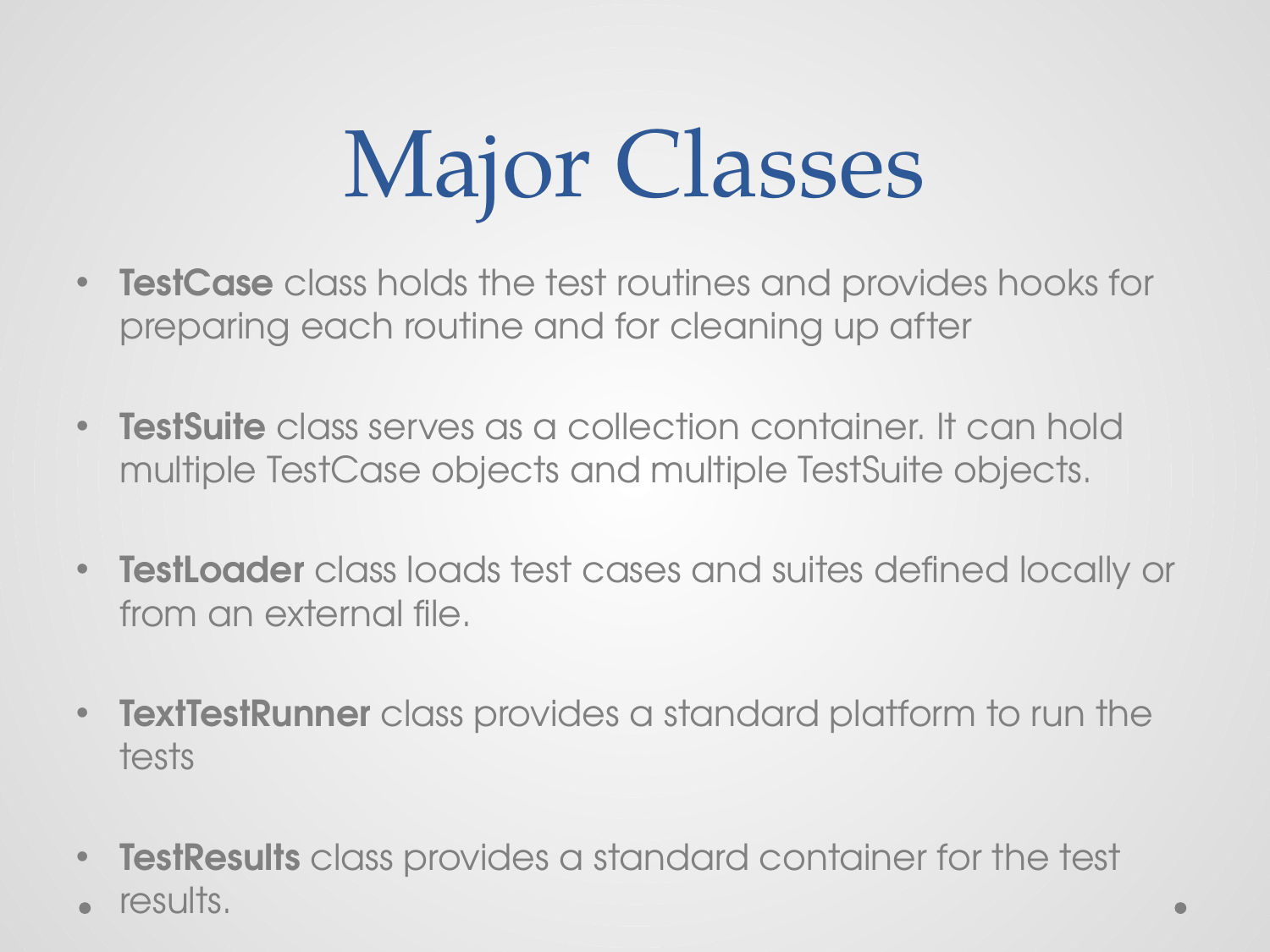

# Major Classes
TestCase class holds the test routines and provides hooks for preparing each routine and for cleaning up after

TestSuite class serves as a collection container. It can hold multiple TestCase objects and multiple TestSuite objects.

TestLoader class loads test cases and suites defined locally or from an external file.

TextTestRunner class provides a standard platform to run the tests

TestResults class provides a standard container for the test results.